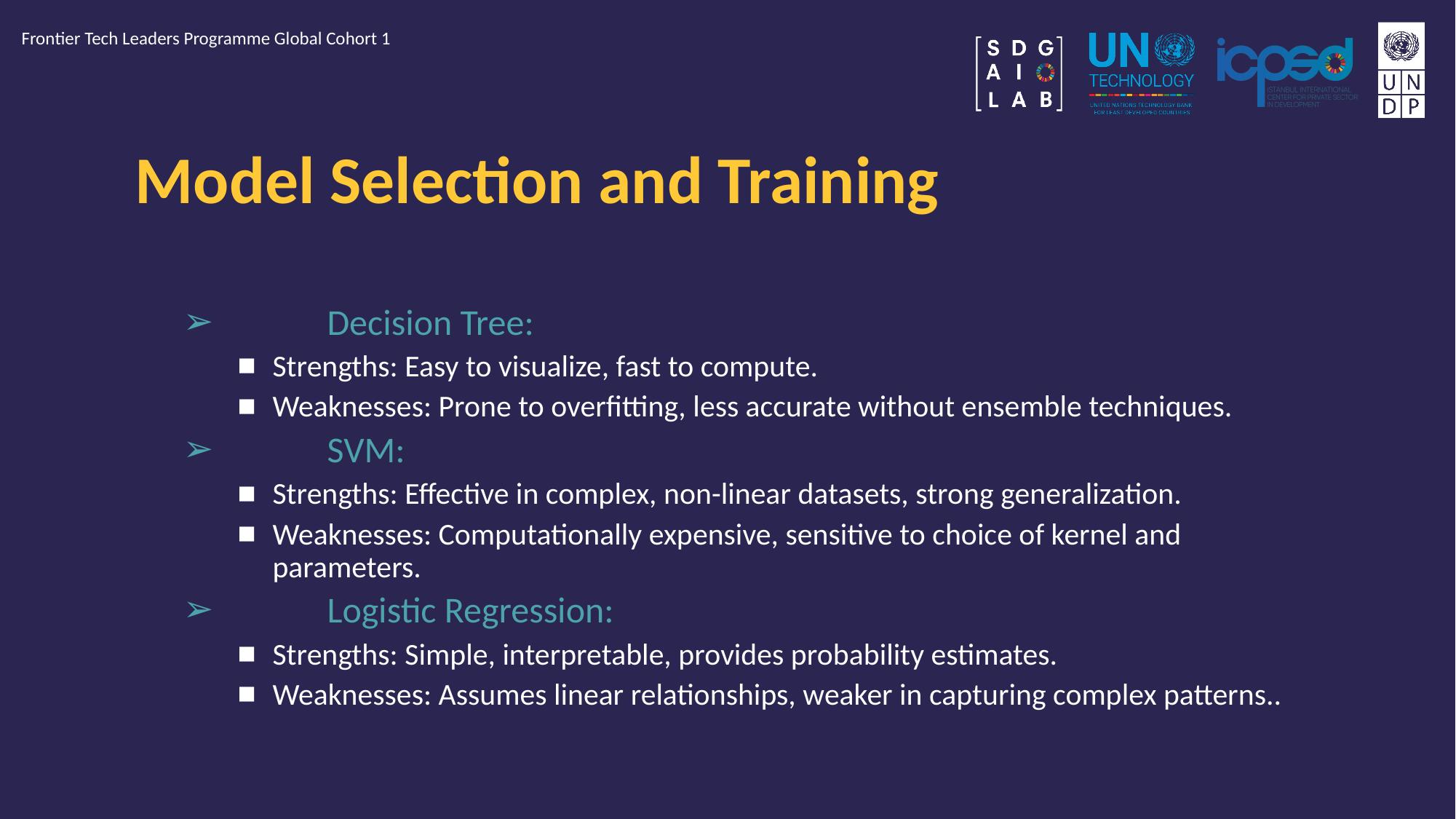

Frontier Tech Leaders Programme Global Cohort 1
# Model Selection and Training

	Decision Tree:
Strengths: Easy to visualize, fast to compute.
Weaknesses: Prone to overfitting, less accurate without ensemble techniques.
	SVM:
Strengths: Effective in complex, non-linear datasets, strong generalization.
Weaknesses: Computationally expensive, sensitive to choice of kernel and parameters.
	Logistic Regression:
Strengths: Simple, interpretable, provides probability estimates.
Weaknesses: Assumes linear relationships, weaker in capturing complex patterns..